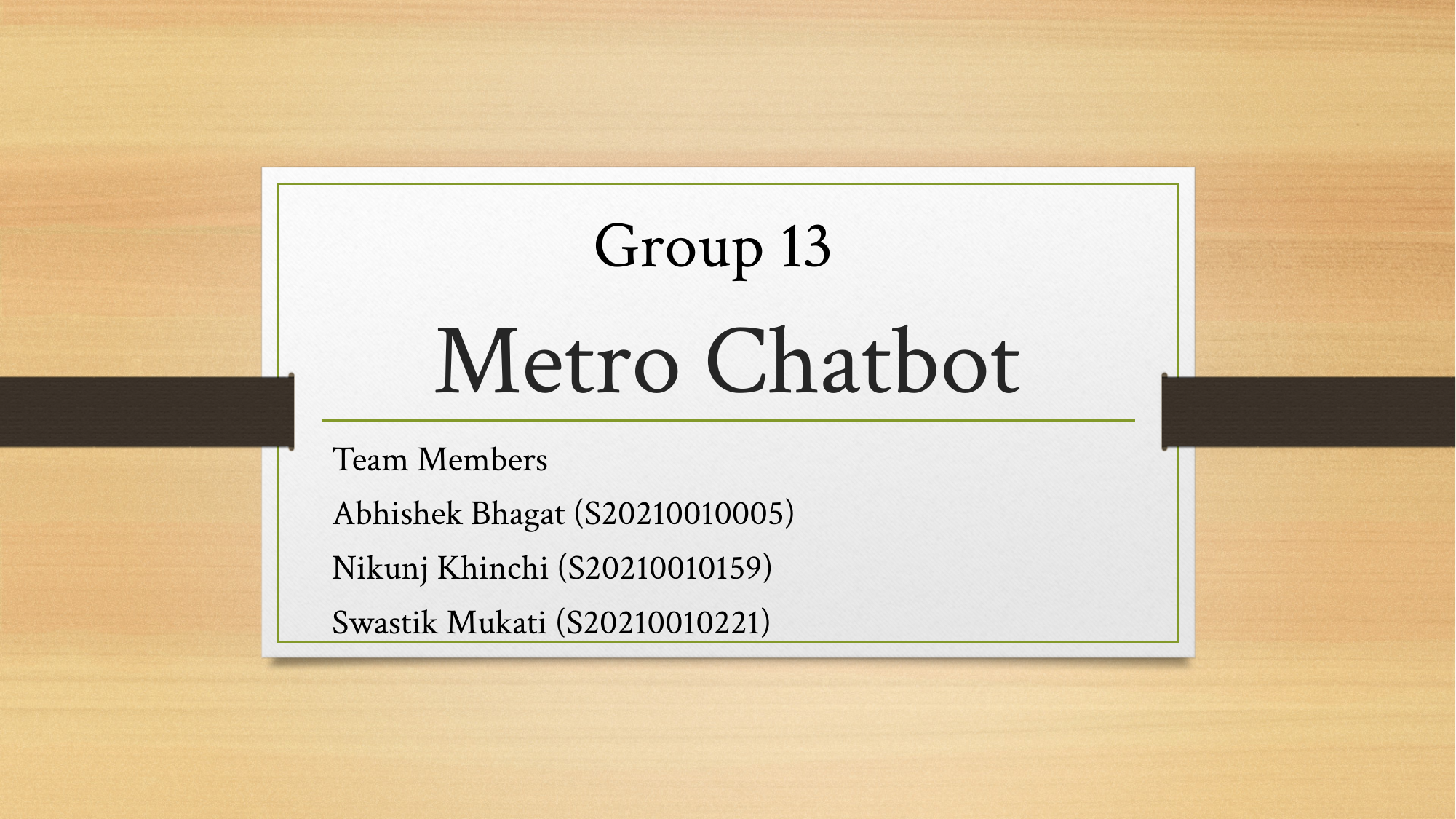

Group 13
# Metro Chatbot
Team Members
Abhishek Bhagat (S20210010005)
Nikunj Khinchi (S20210010159)
Swastik Mukati (S20210010221)